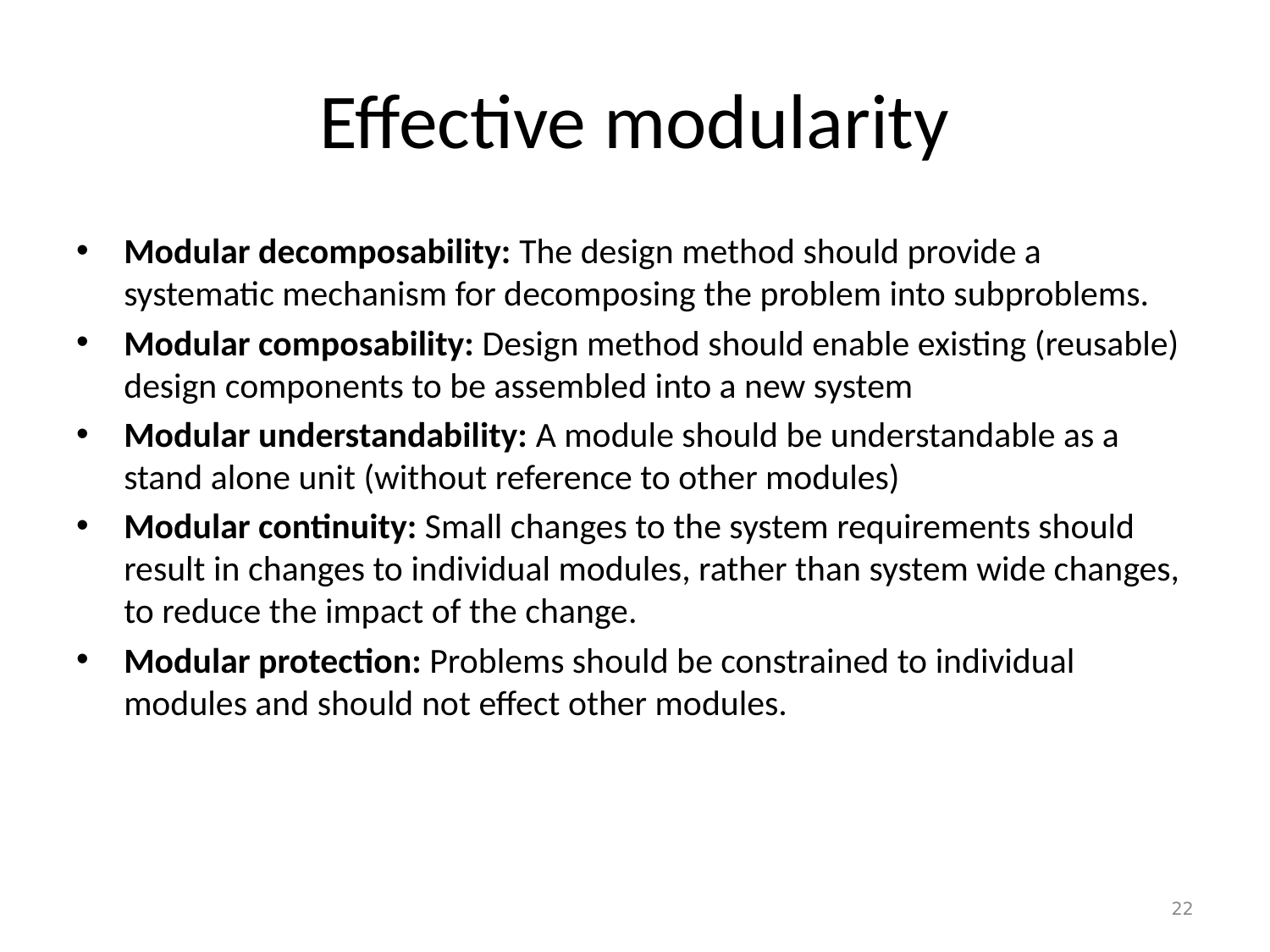

# Effective modularity
Modular decomposability: The design method should provide a systematic mechanism for decomposing the problem into subproblems.
Modular composability: Design method should enable existing (reusable) design components to be assembled into a new system
Modular understandability: A module should be understandable as a stand alone unit (without reference to other modules)
Modular continuity: Small changes to the system requirements should result in changes to individual modules, rather than system wide changes, to reduce the impact of the change.
Modular protection: Problems should be constrained to individual modules and should not effect other modules.
22